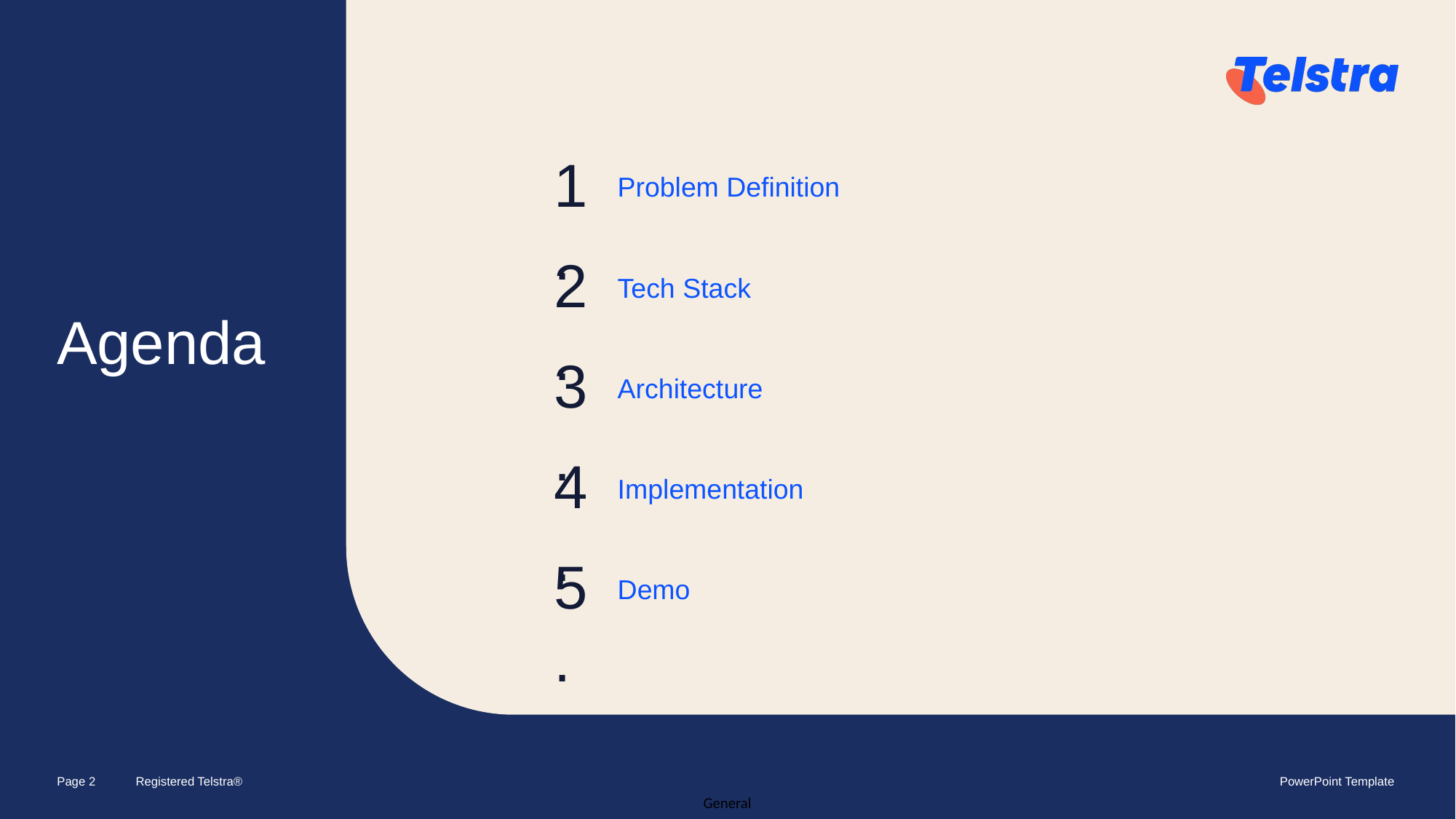

1.
Problem Definition
2.
Tech Stack
# Agenda
3.
Architecture
4.
Implementation
5.
Demo
Registered Telstra®
Page 2
PowerPoint Template